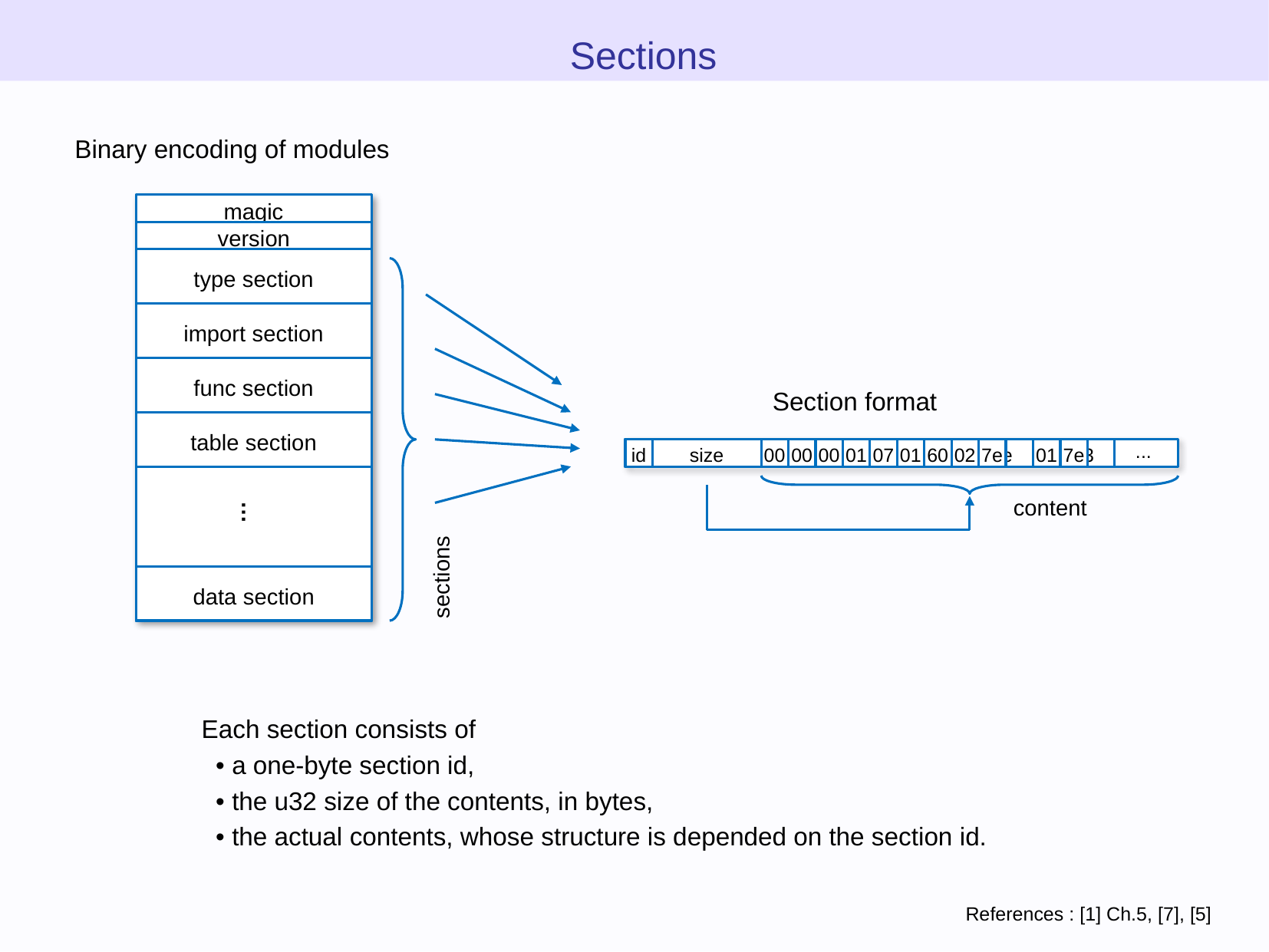

Sections
Binary encoding of modules

magic
version
type section

import section
func section
Section format
table section
...

id
size
00
00
00
01
07
01
60
02
7e
7e
01
7e
03

content
…
sections
data section
Each section consists of
  • a one-byte section id,
  • the u32 size of the contents, in bytes,
  • the actual contents, whose structure is depended on the section id.
References : [1] Ch.5, [7], [5]